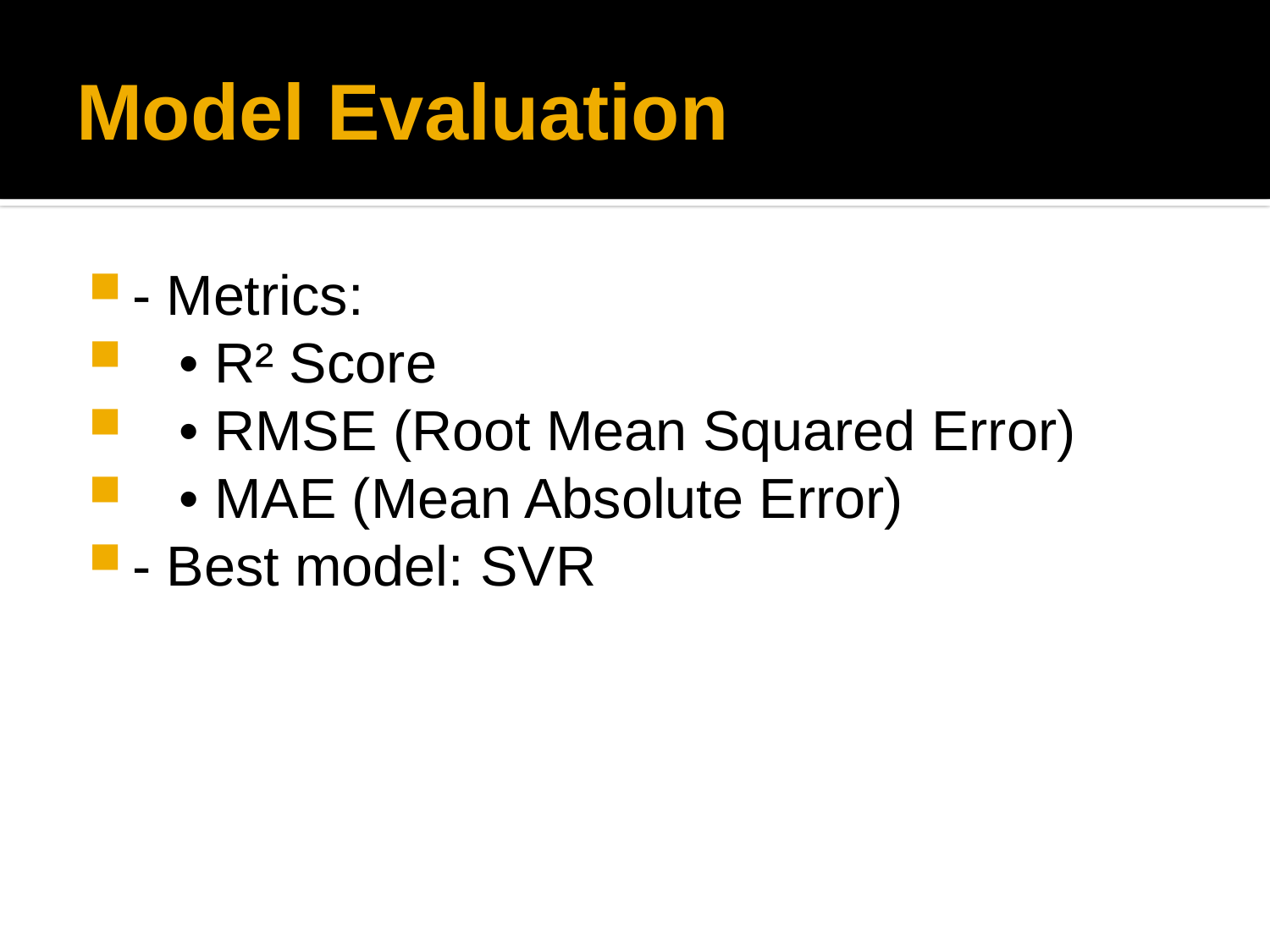

# Model Evaluation
- Metrics:
   • R² Score
   • RMSE (Root Mean Squared Error)
   • MAE (Mean Absolute Error)
- Best model: SVR